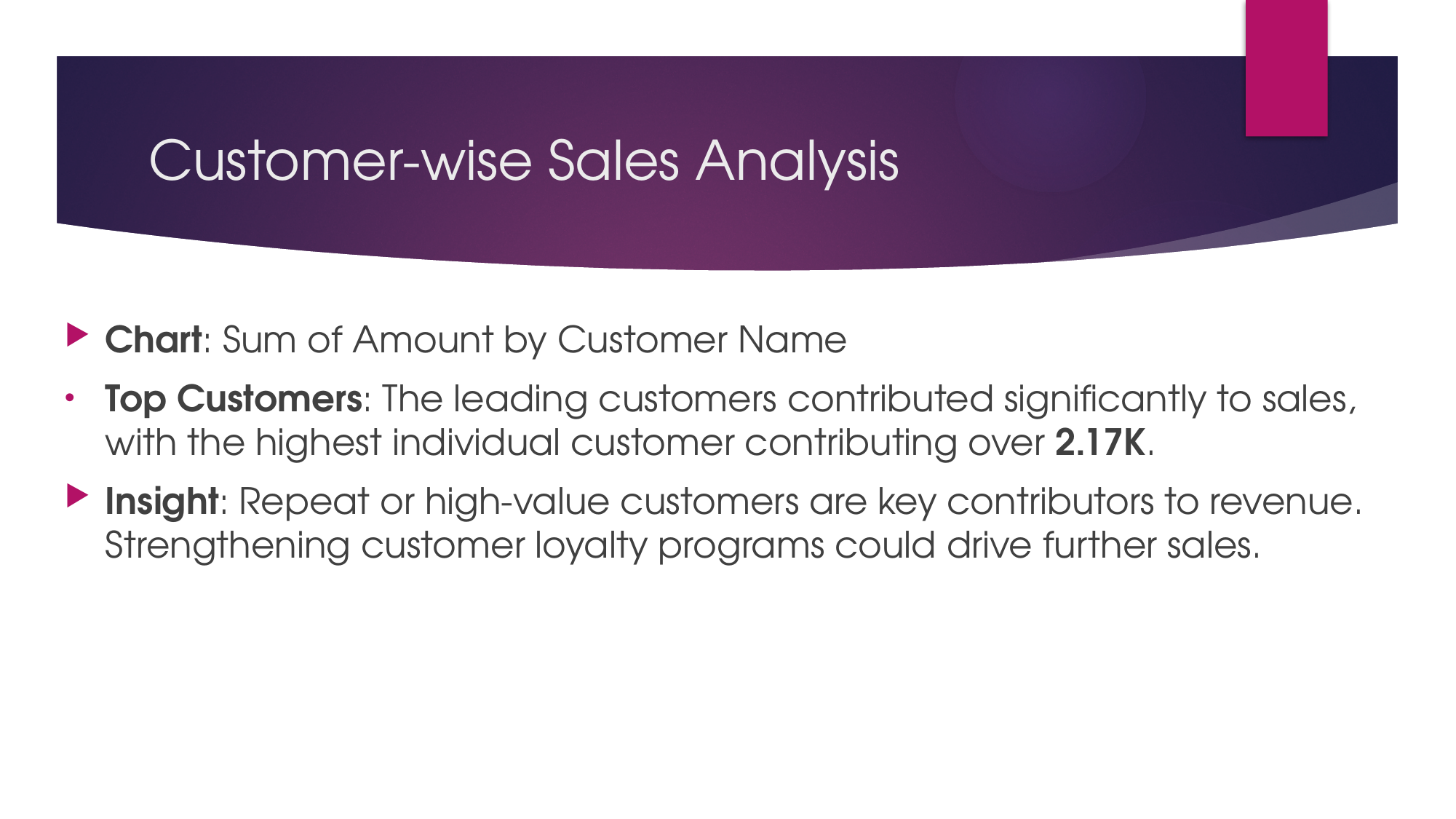

# Customer-wise Sales Analysis
Chart: Sum of Amount by Customer Name
Top Customers: The leading customers contributed significantly to sales, with the highest individual customer contributing over 2.17K.
Insight: Repeat or high-value customers are key contributors to revenue. Strengthening customer loyalty programs could drive further sales.